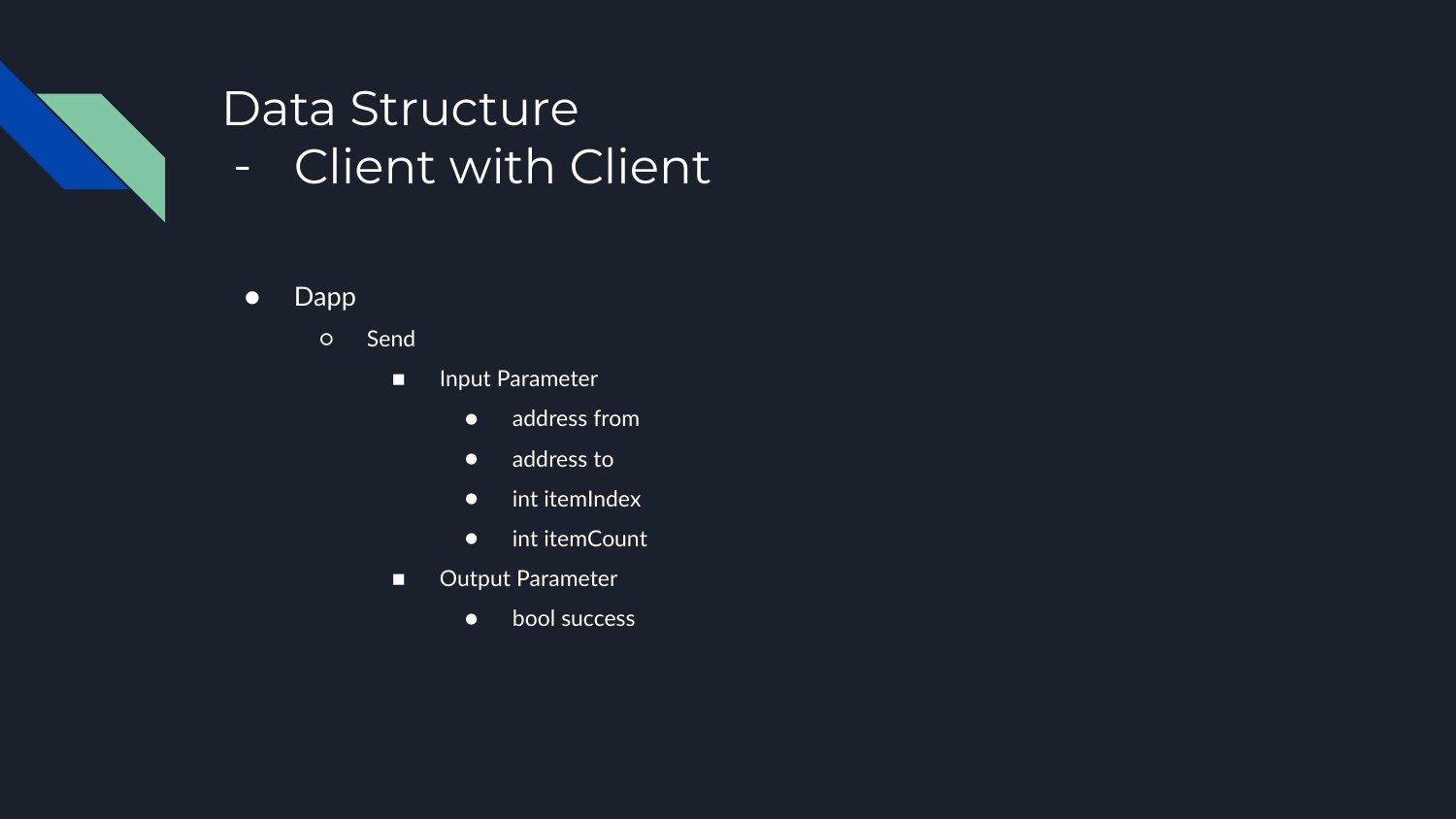

# Data Structure
Client with Client
Dapp
Send
Input Parameter
address from
address to
int itemIndex
int itemCount
Output Parameter
bool success